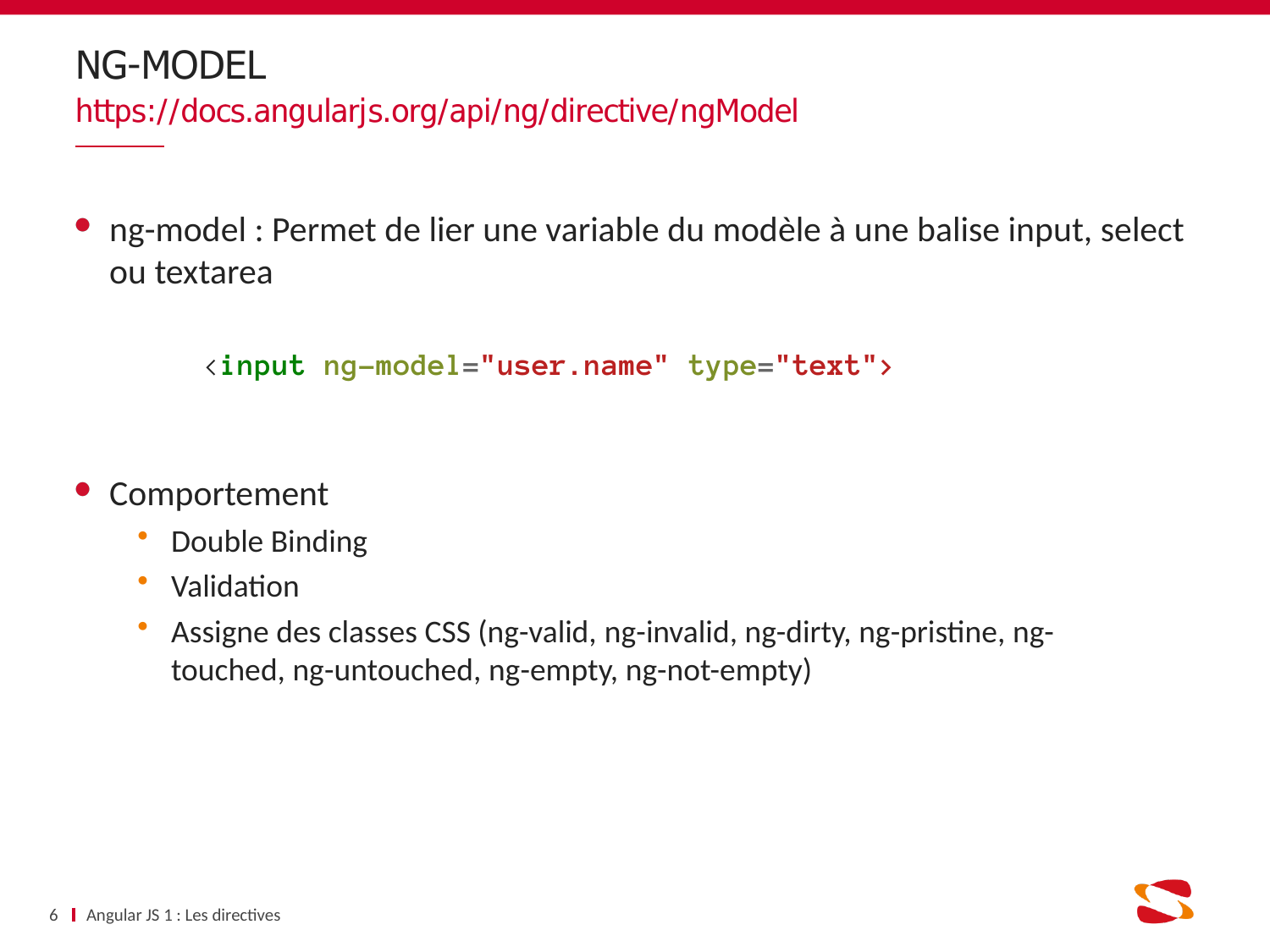

# NG-Model
https://docs.angularjs.org/api/ng/directive/ngModel
ng-model : Permet de lier une variable du modèle à une balise input, select ou textarea

Comportement
Double Binding
Validation
Assigne des classes CSS (ng-valid, ng-invalid, ng-dirty, ng-pristine, ng-touched, ng-untouched, ng-empty, ng-not-empty)

<input ng-model="user.name" type="text">
6
Angular JS 1 : Les directives